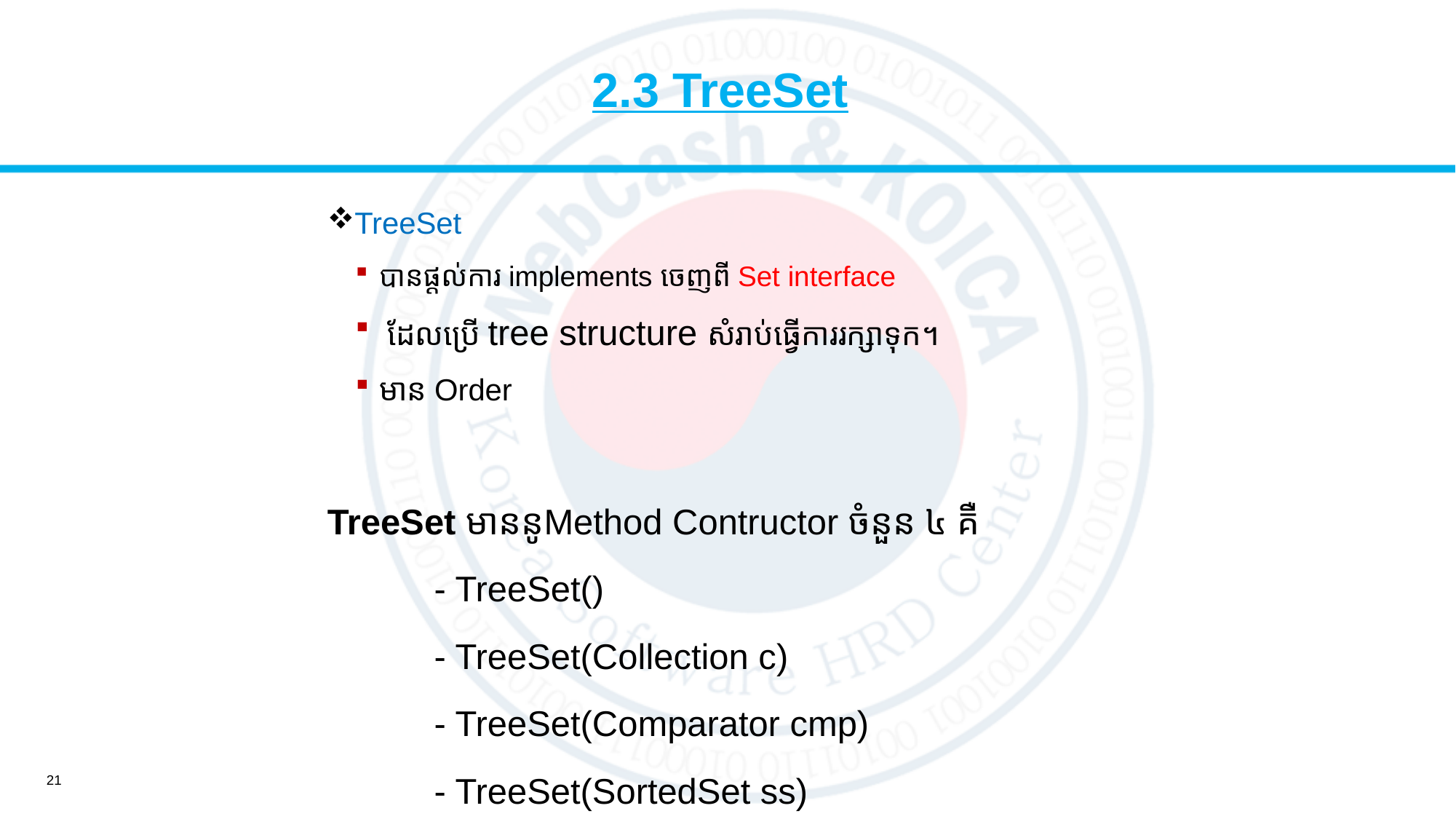

# 2.3 TreeSet
TreeSet ​
បានផ្ដល់ការ implements ចេញពី Set interface
 ដែល​ប្រើ tree structure សំរាប់ធ្វើការរក្សាទុក។
មាន​ Order

TreeSet មាននូMethod Contructor ចំនួន ៤ គឺ
 	- TreeSet()
	- TreeSet(Collection c)
	- TreeSet(Comparator cmp)
	- TreeSet(SortedSet ss)

21